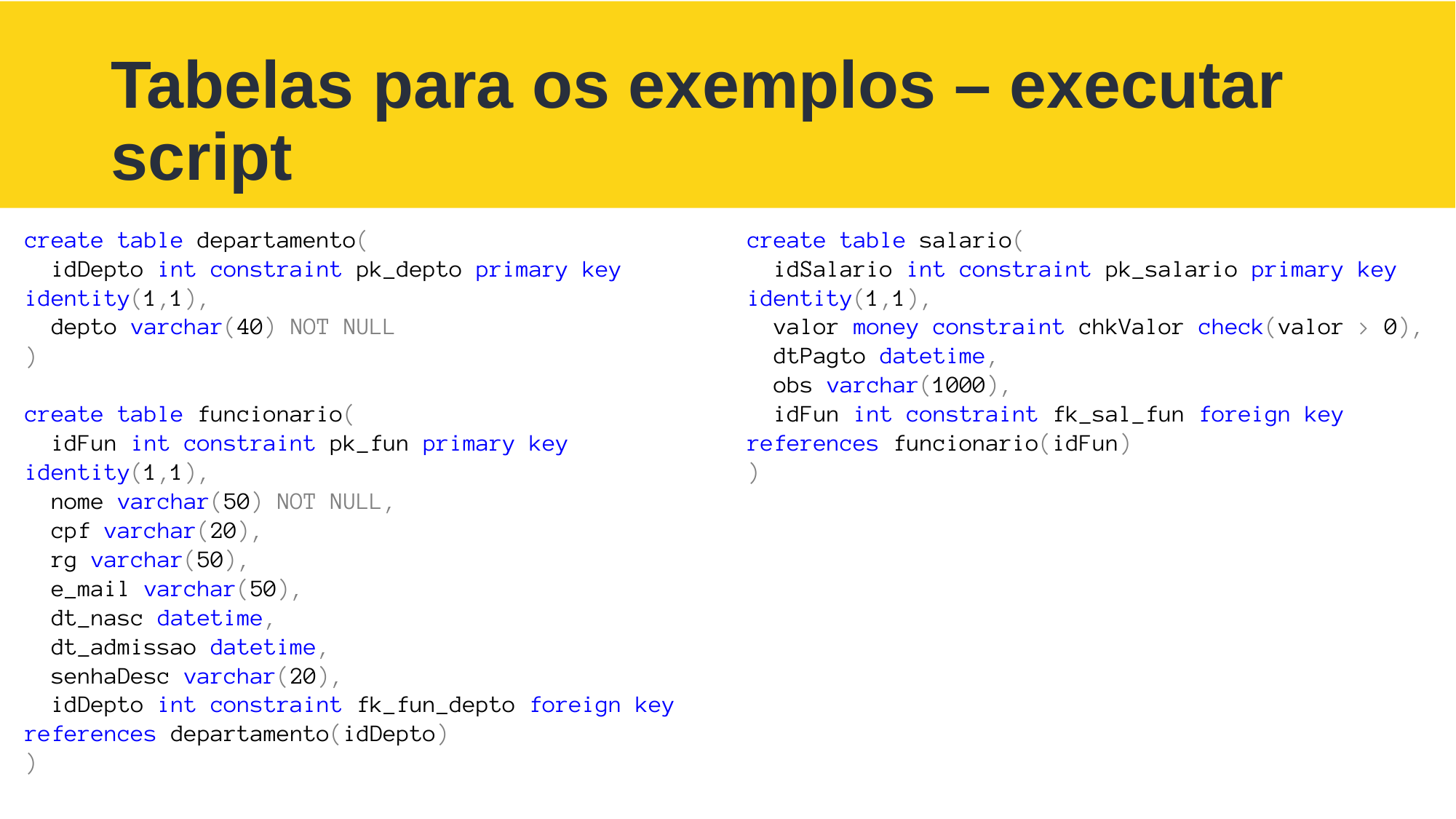

# Tabelas para os exemplos – executar script
create table departamento(
  idDepto int constraint pk_depto primary key identity(1,1),
  depto varchar(40) NOT NULL
)

create table funcionario(
  idFun int constraint pk_fun primary key identity(1,1),
  nome varchar(50) NOT NULL,
  cpf varchar(20),
  rg varchar(50),
  e_mail varchar(50),
  dt_nasc datetime,
  dt_admissao datetime,
  senhaDesc varchar(20),
  idDepto int constraint fk_fun_depto foreign key references departamento(idDepto)
)

create table salario(
  idSalario int constraint pk_salario primary key identity(1,1),
  valor money constraint chkValor check(valor > 0),
  dtPagto datetime,
  obs varchar(1000),
  idFun int constraint fk_sal_fun foreign key references funcionario(idFun)
)